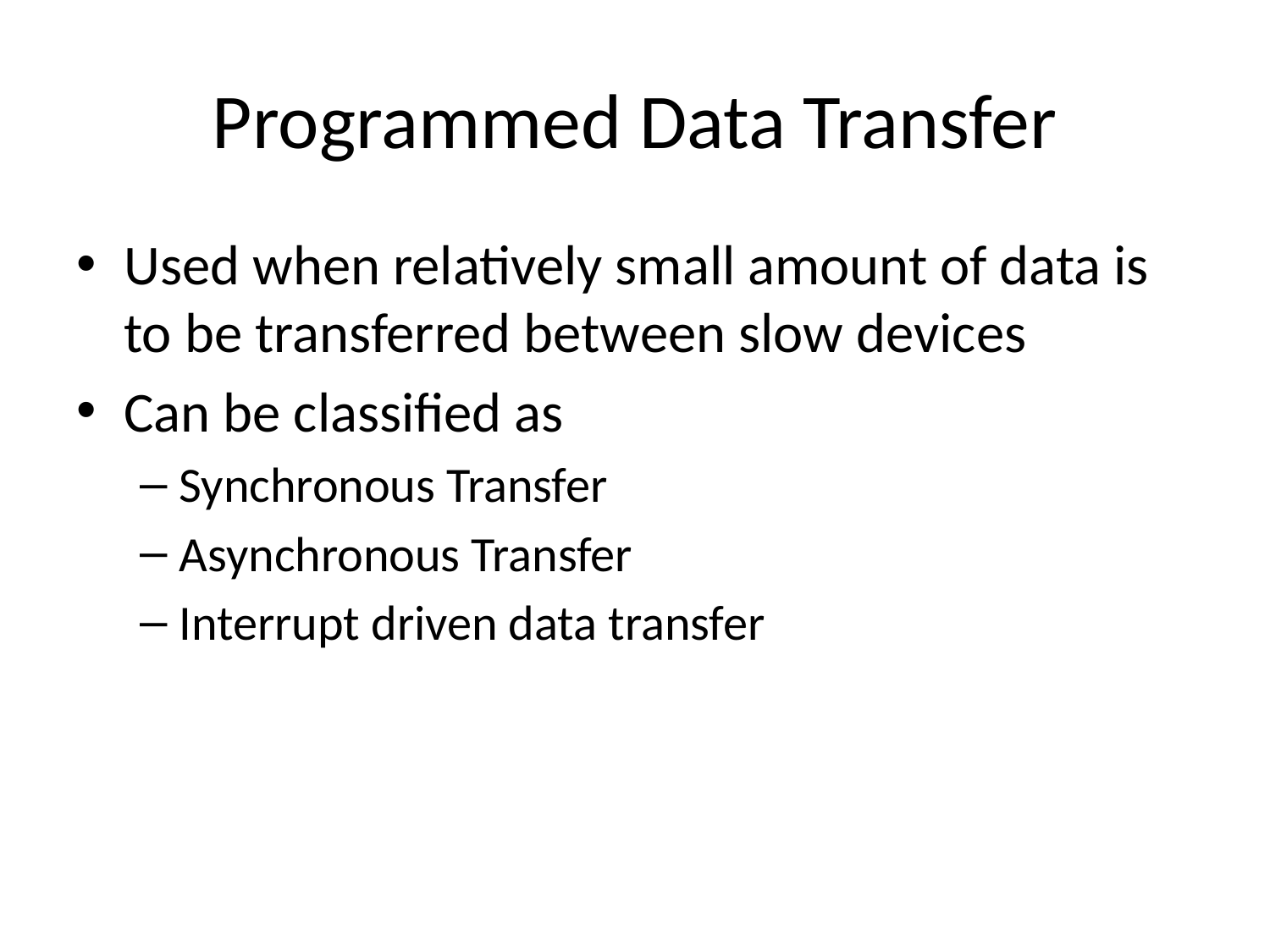

# Programmed Data Transfer
Used when relatively small amount of data is to be transferred between slow devices
Can be classified as
Synchronous Transfer
Asynchronous Transfer
Interrupt driven data transfer